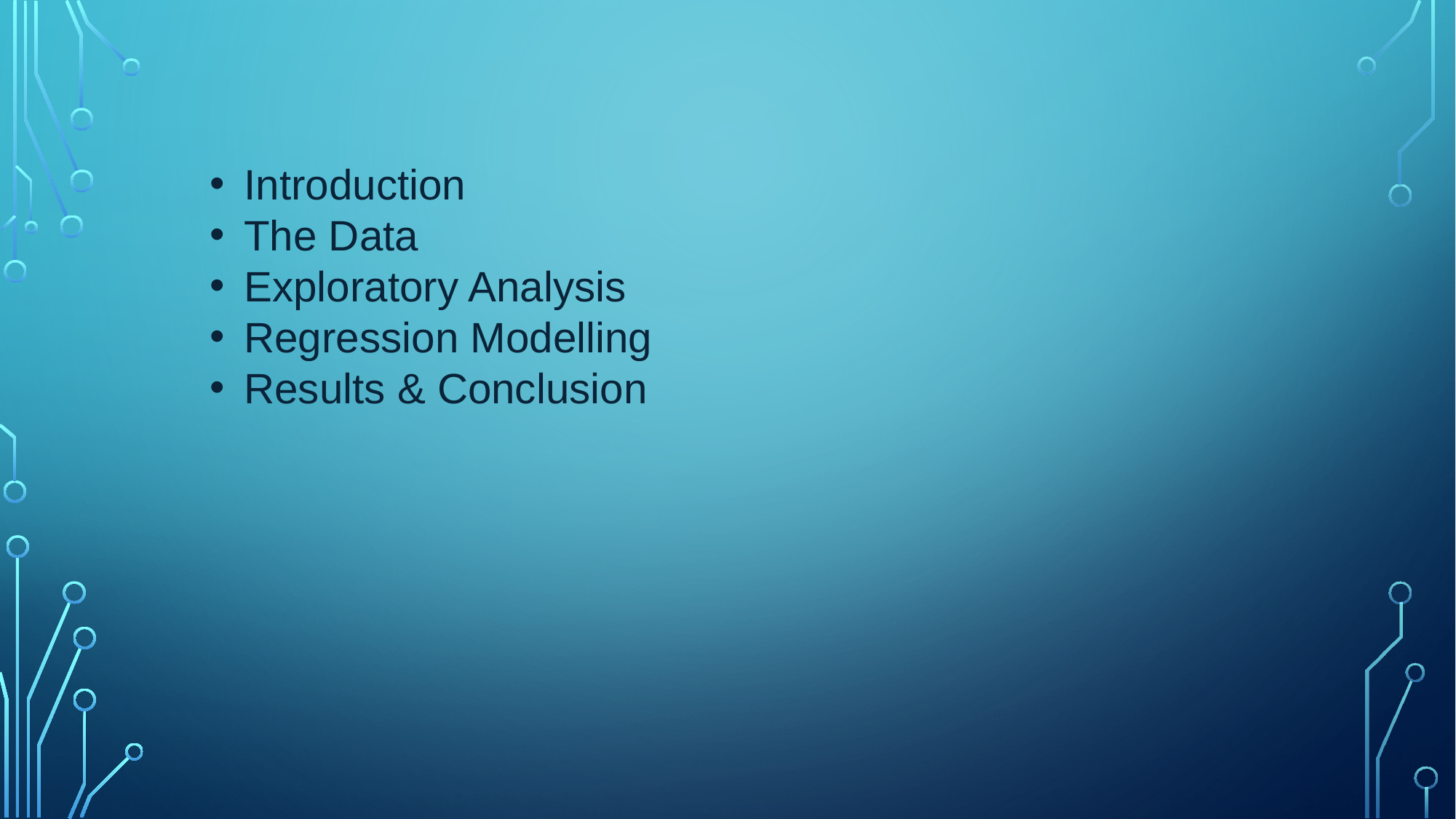

Introduction
The Data
Exploratory Analysis
Regression Modelling
Results & Conclusion